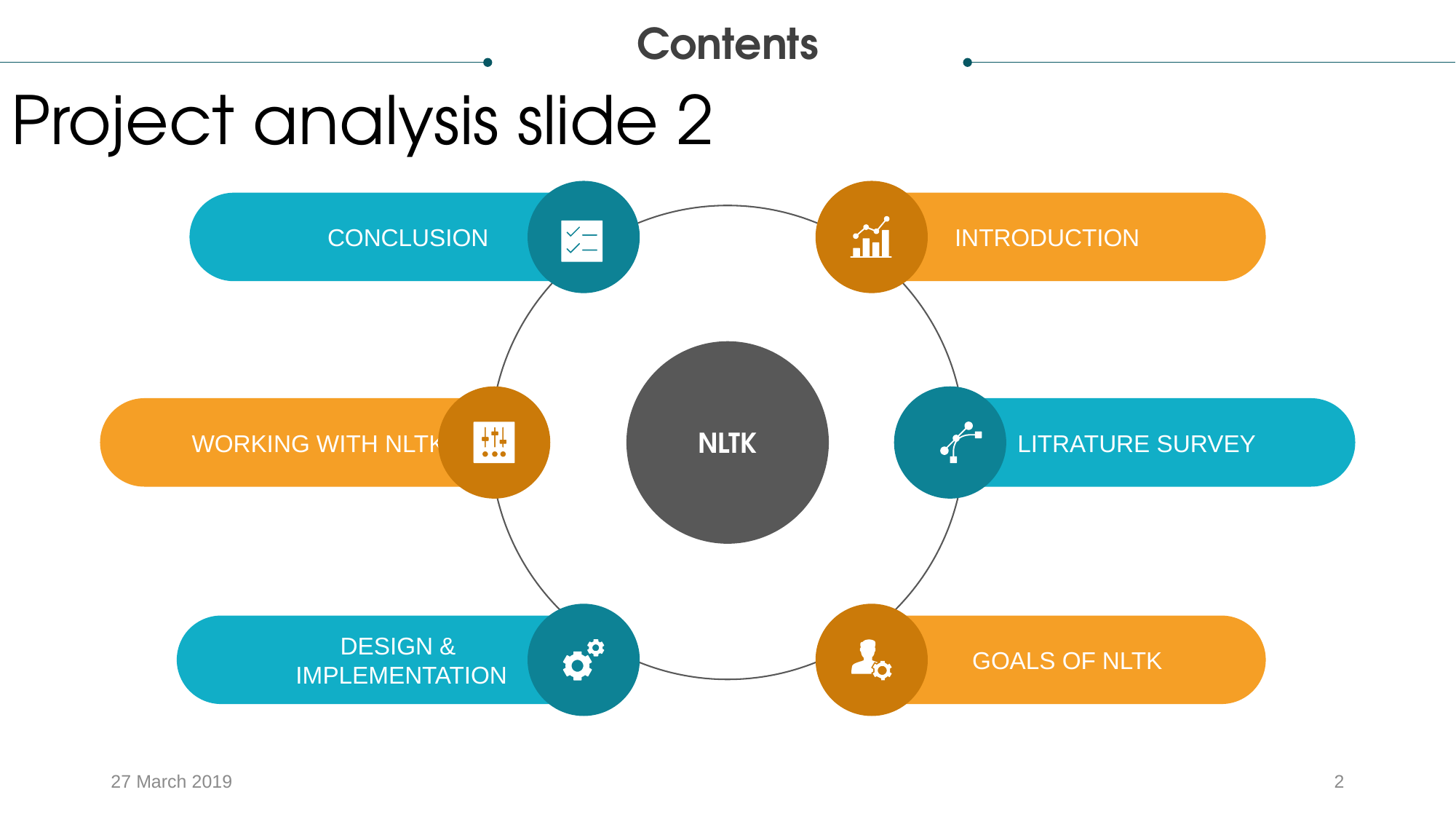

Contents
Project analysis slide 2

CONCLUSION
INTRODUCTION

NLTK

WORKING WITH NLTK
LITRATURE SURVEY

DESIGN &
IMPLEMENTATION
      GOALS OF NLTK

27 March 2019
2